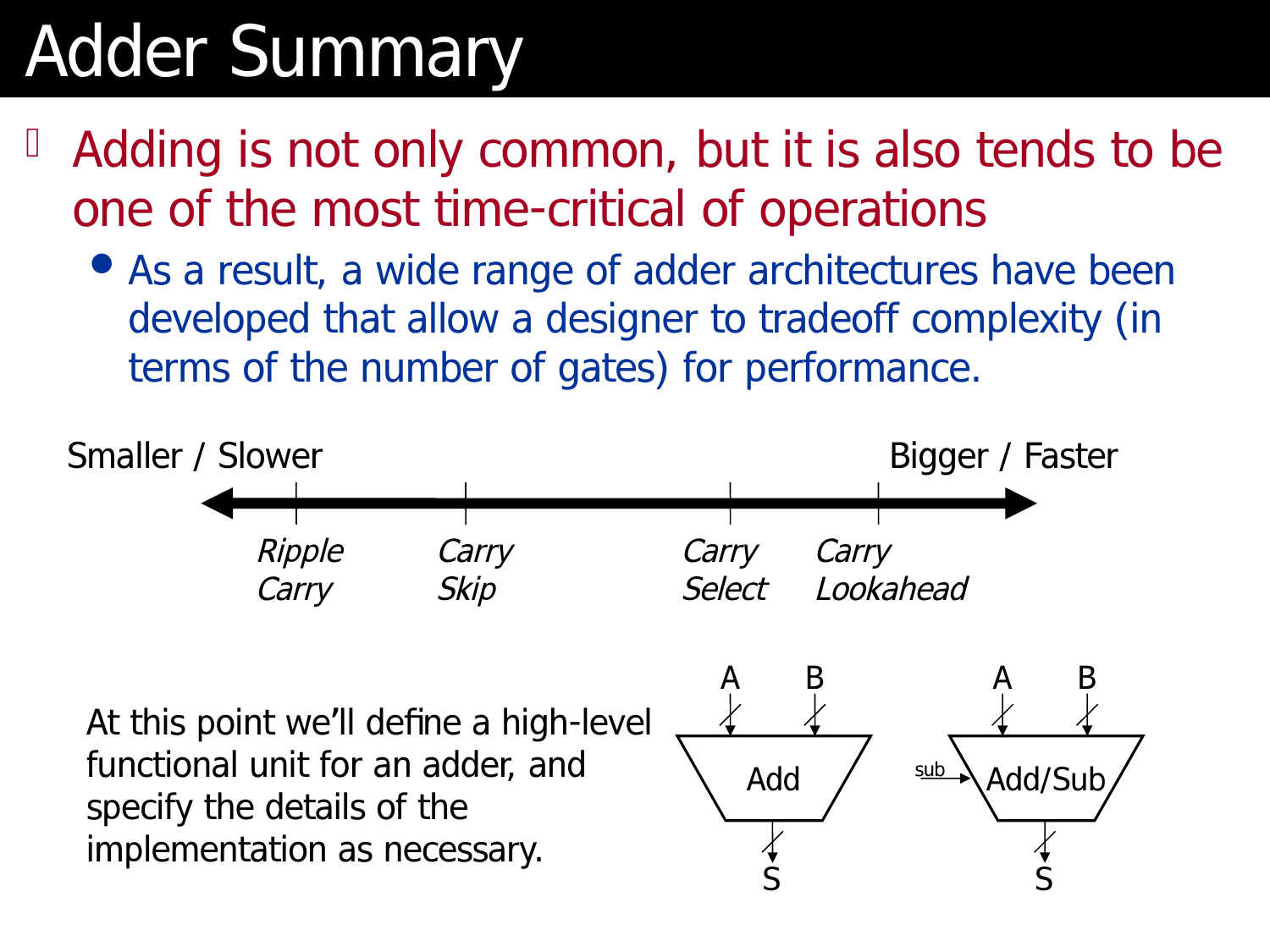

# Adder Summary
Adding is not only common, but it is also tends to be one of the most time-critical of operations
As a result, a wide range of adder architectures have been developed that allow a designer to tradeoff complexity (in terms of the number of gates) for performance.
Smaller / Slower
Bigger / Faster

Ripple
Carry
Carry
Skip
Carry
Select
Carry
Lookahead
A
B

Add

S
A
B

Add/Sub

S
At this point we’ll define a high-level functional unit for an adder, and specify the details of the implementation as necessary.
sub